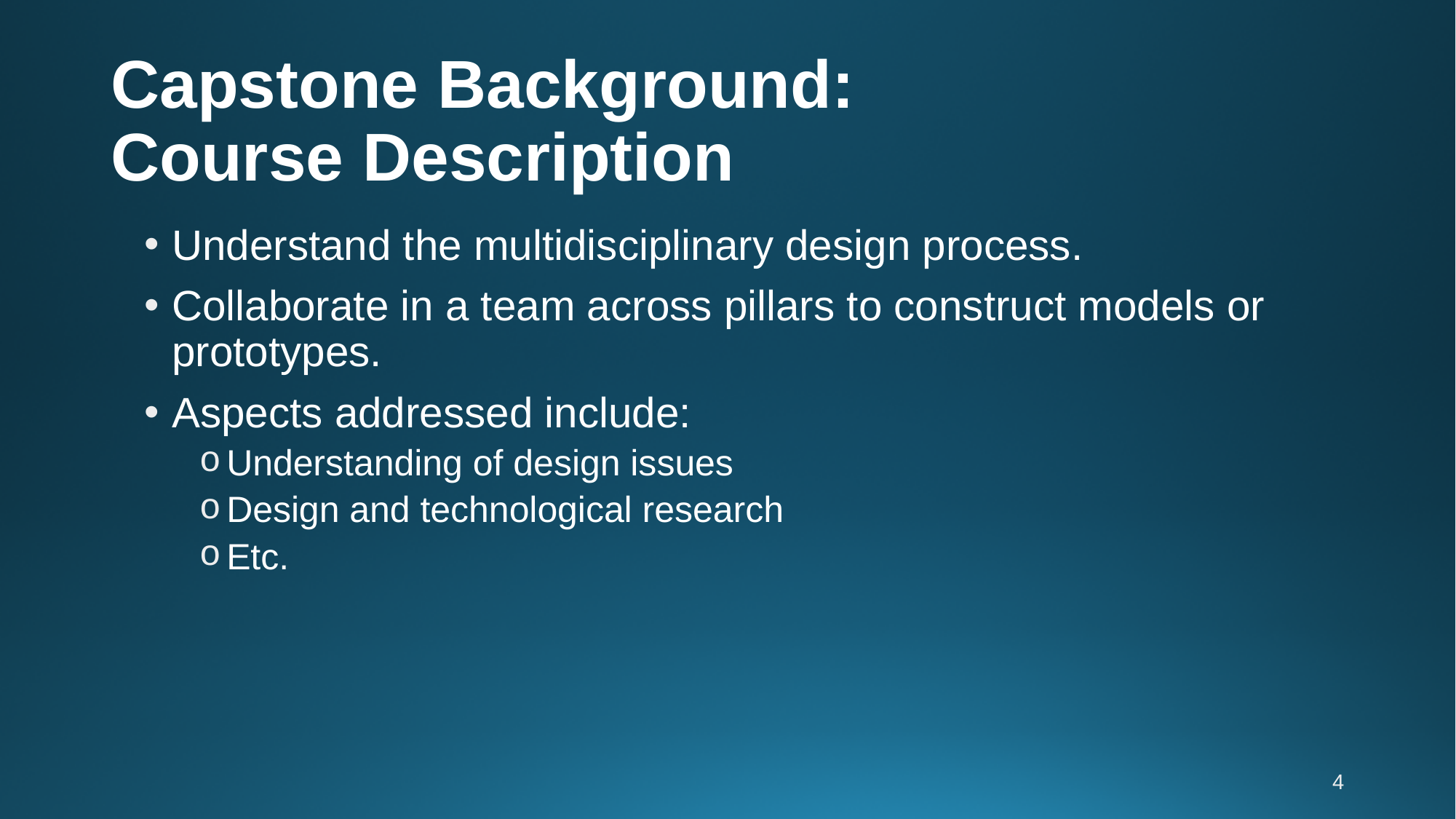

# Capstone Background: Course Description
Understand the multidisciplinary design process.
Collaborate in a team across pillars to construct models or prototypes.
Aspects addressed include:
Understanding of design issues
Design and technological research
Etc.
4